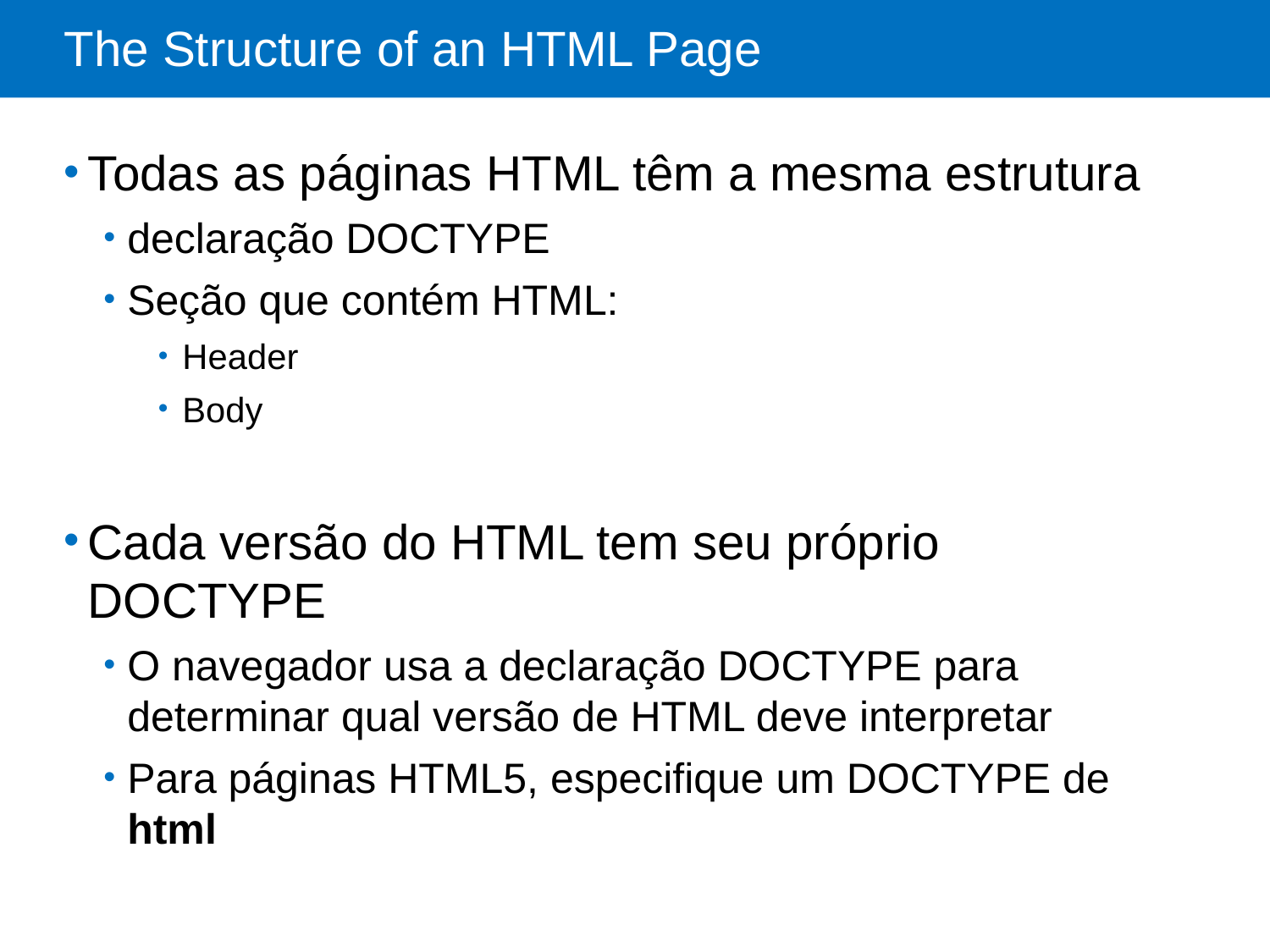

# The Structure of an HTML Page
Todas as páginas HTML têm a mesma estrutura
declaração DOCTYPE
Seção que contém HTML:
Header
Body

Cada versão do HTML tem seu próprio DOCTYPE
O navegador usa a declaração DOCTYPE para determinar qual versão de HTML deve interpretar
Para páginas HTML5, especifique um DOCTYPE de html